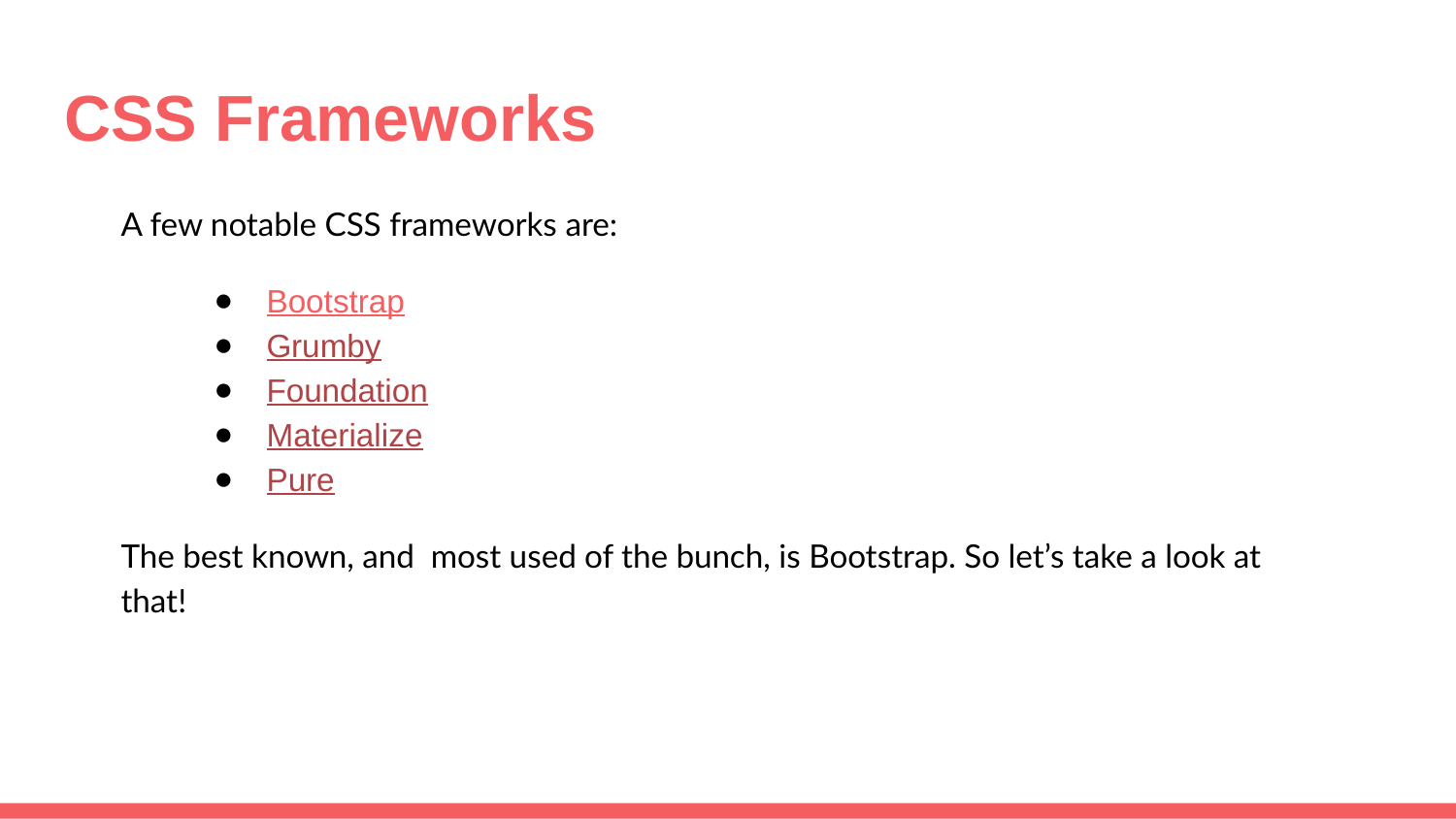

# CSS Frameworks
A few notable CSS frameworks are:
Bootstrap
Grumby
Foundation
Materialize
Pure
The best known, and  most used of the bunch, is Bootstrap. So let’s take a look at that!